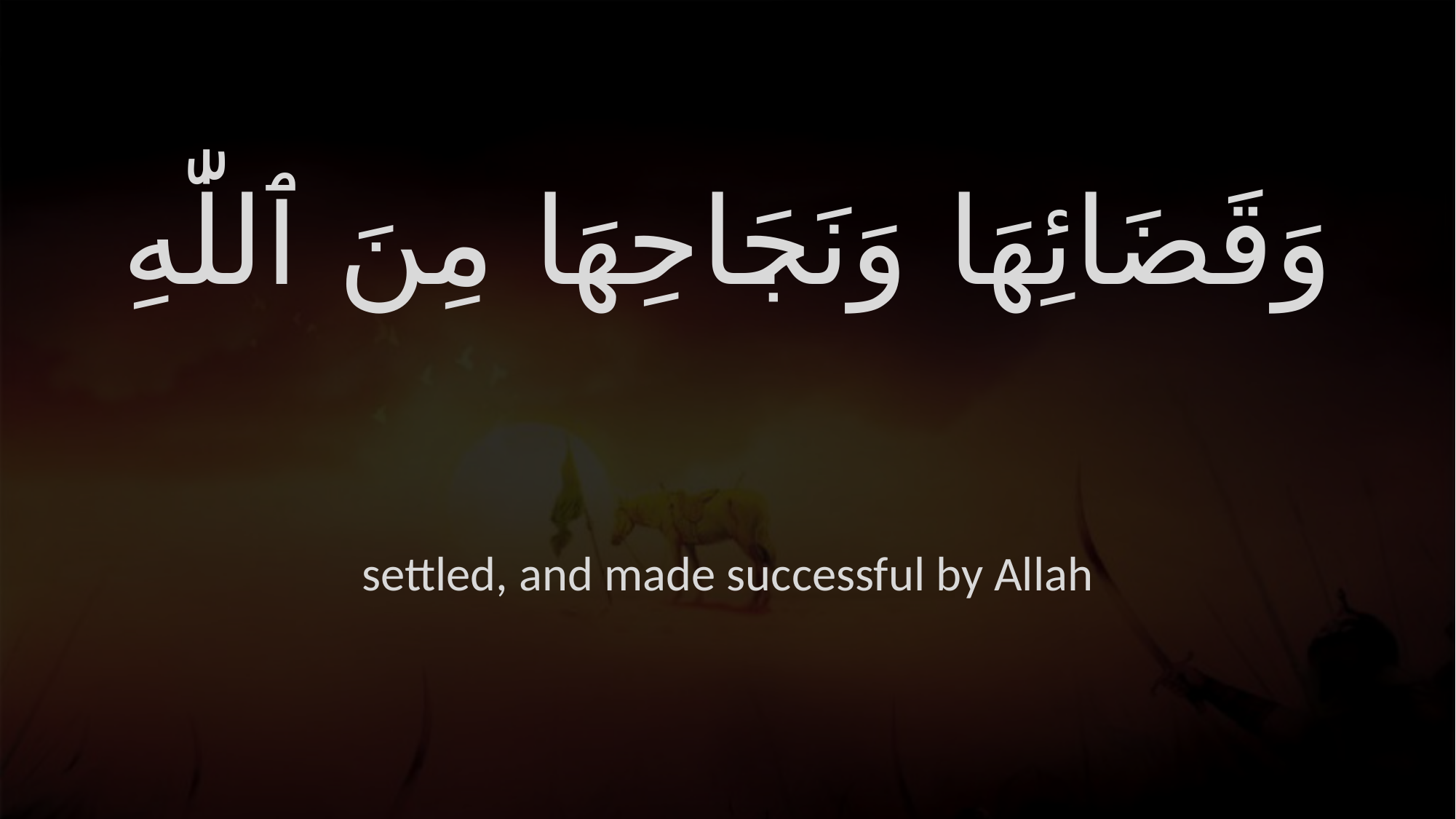

# وَقَضَائِهَا وَنَجَاحِهَا مِنَ ٱللّٰهِ
settled, and made successful by Allah